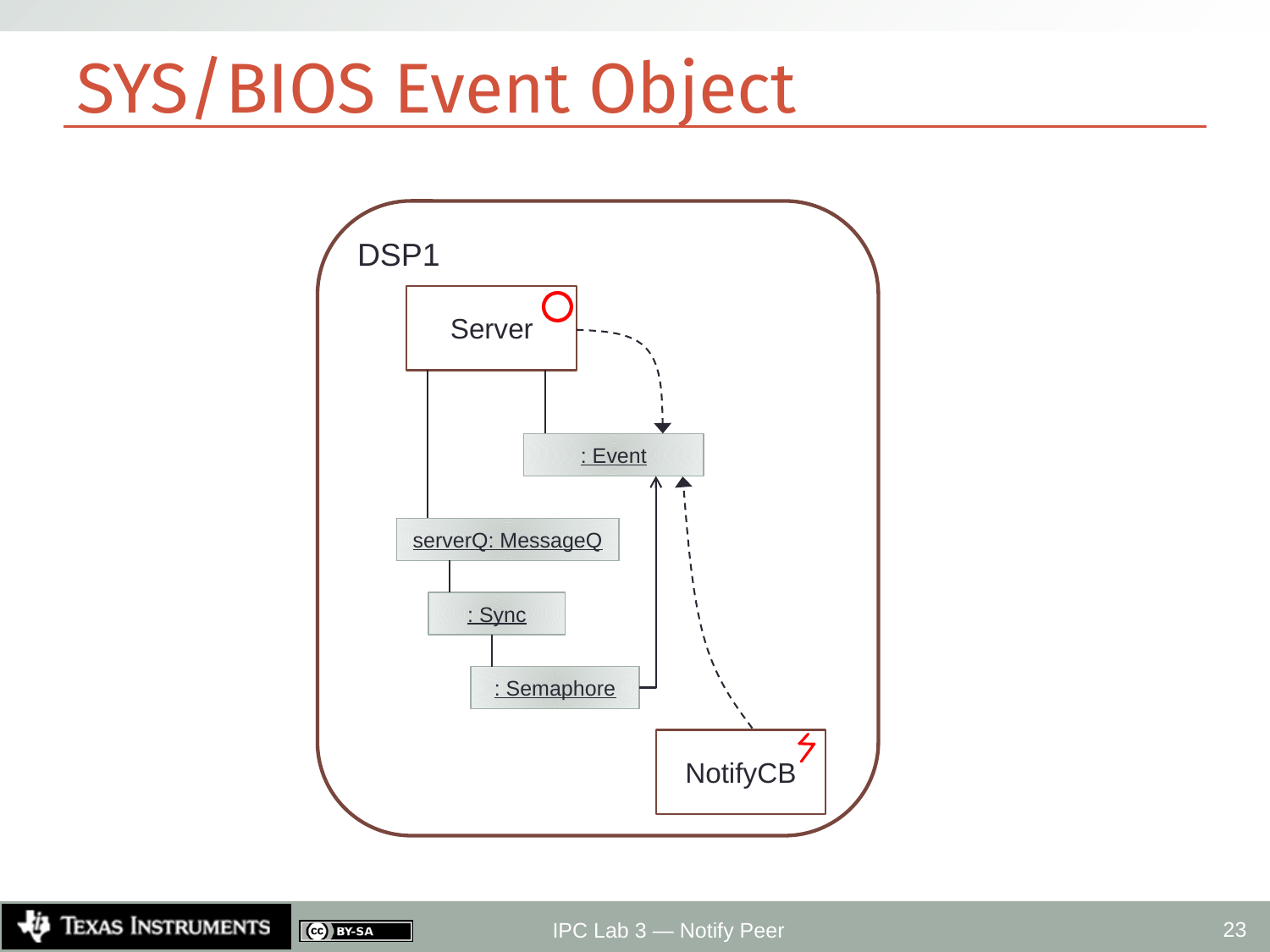

# SYS/BIOS Event Object
DSP1
Server

: Event

serverQ: MessageQ
: Sync
: Semaphore
NotifyCB
23
IPC Lab 3 — Notify Peer